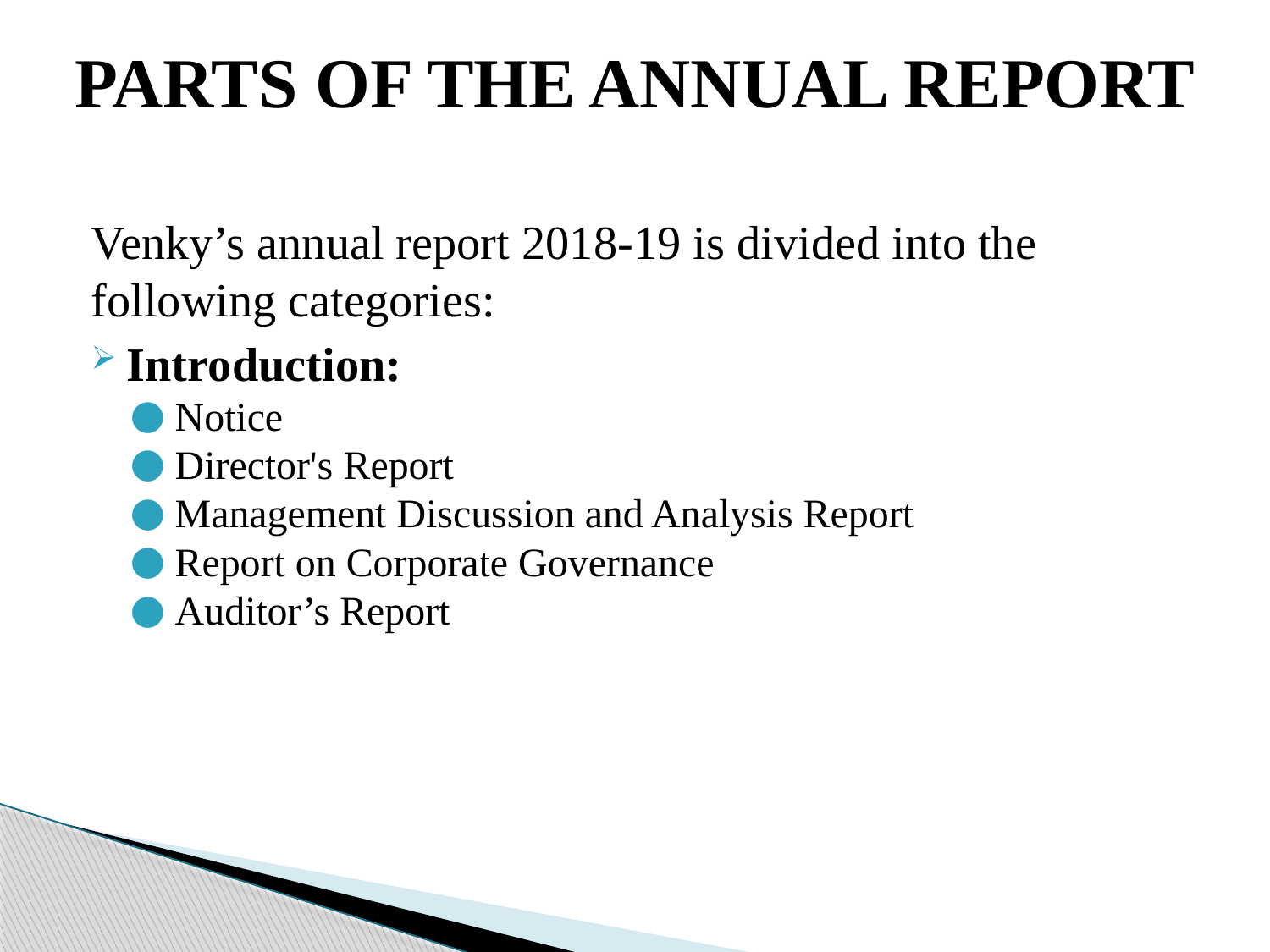

# PARTS OF THE ANNUAL REPORT
Venky’s annual report 2018-19 is divided into the following categories:
Introduction:
Notice
Director's Report
Management Discussion and Analysis Report
Report on Corporate Governance
Auditor’s Report